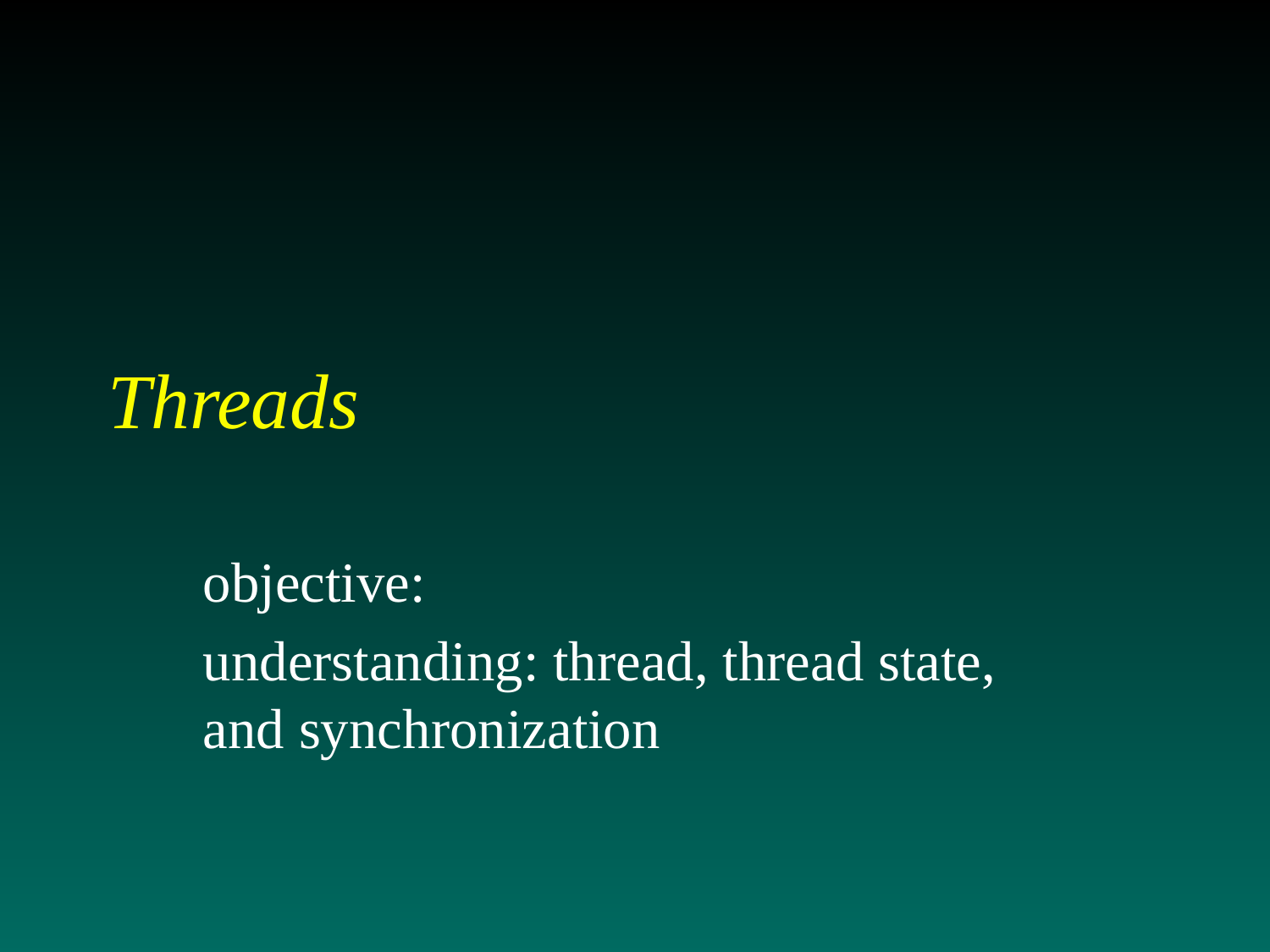

# Threads
objective:
understanding: thread, thread state, and synchronization